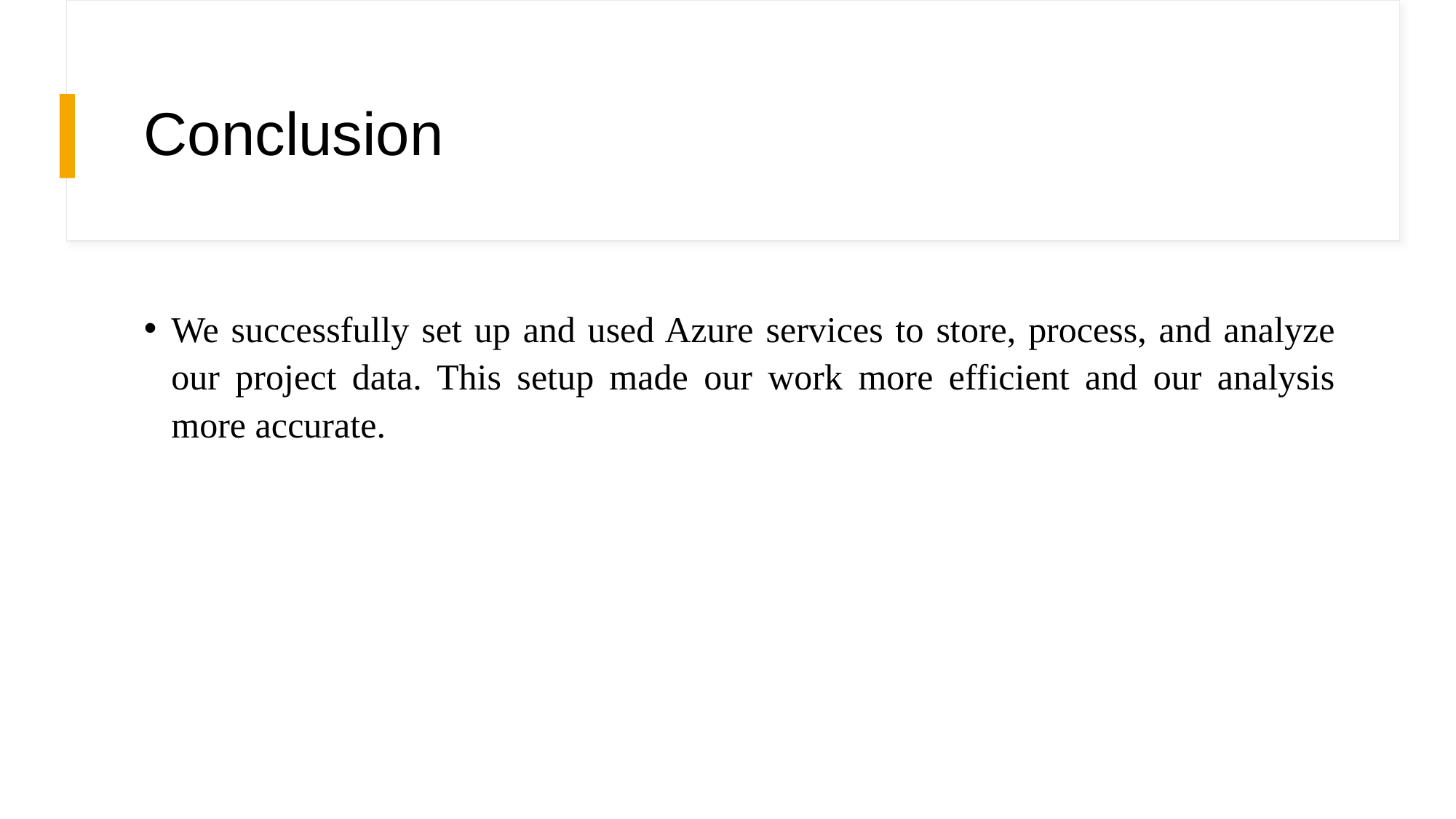

# Conclusion
We successfully set up and used Azure services to store, process, and analyze our project data. This setup made our work more efficient and our analysis more accurate.